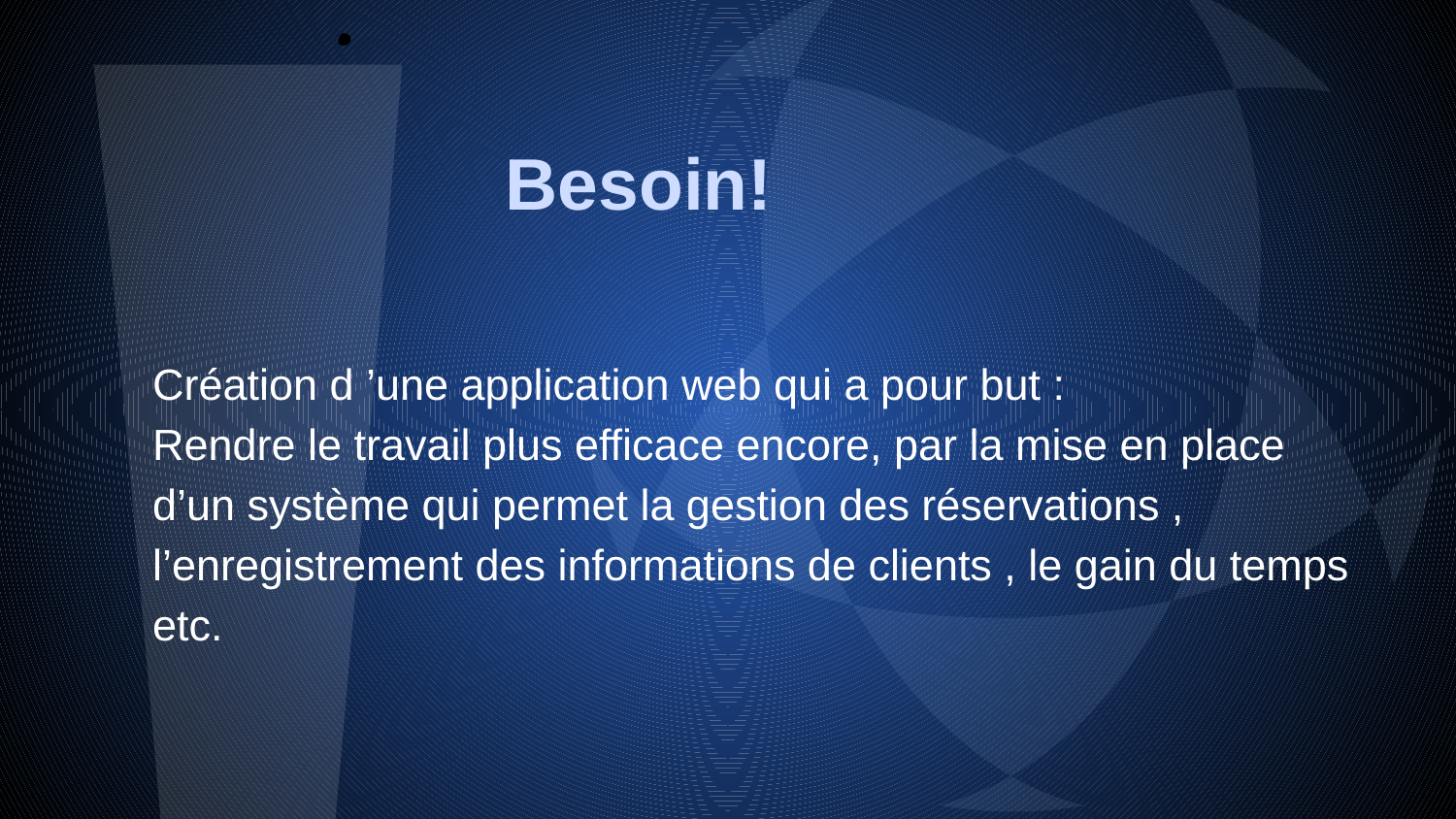

# Besoin!

Création d ’une application web qui a pour but :
Rendre le travail plus efficace encore, par la mise en place d’un système qui permet la gestion des réservations , l’enregistrement des informations de clients , le gain du temps  etc.